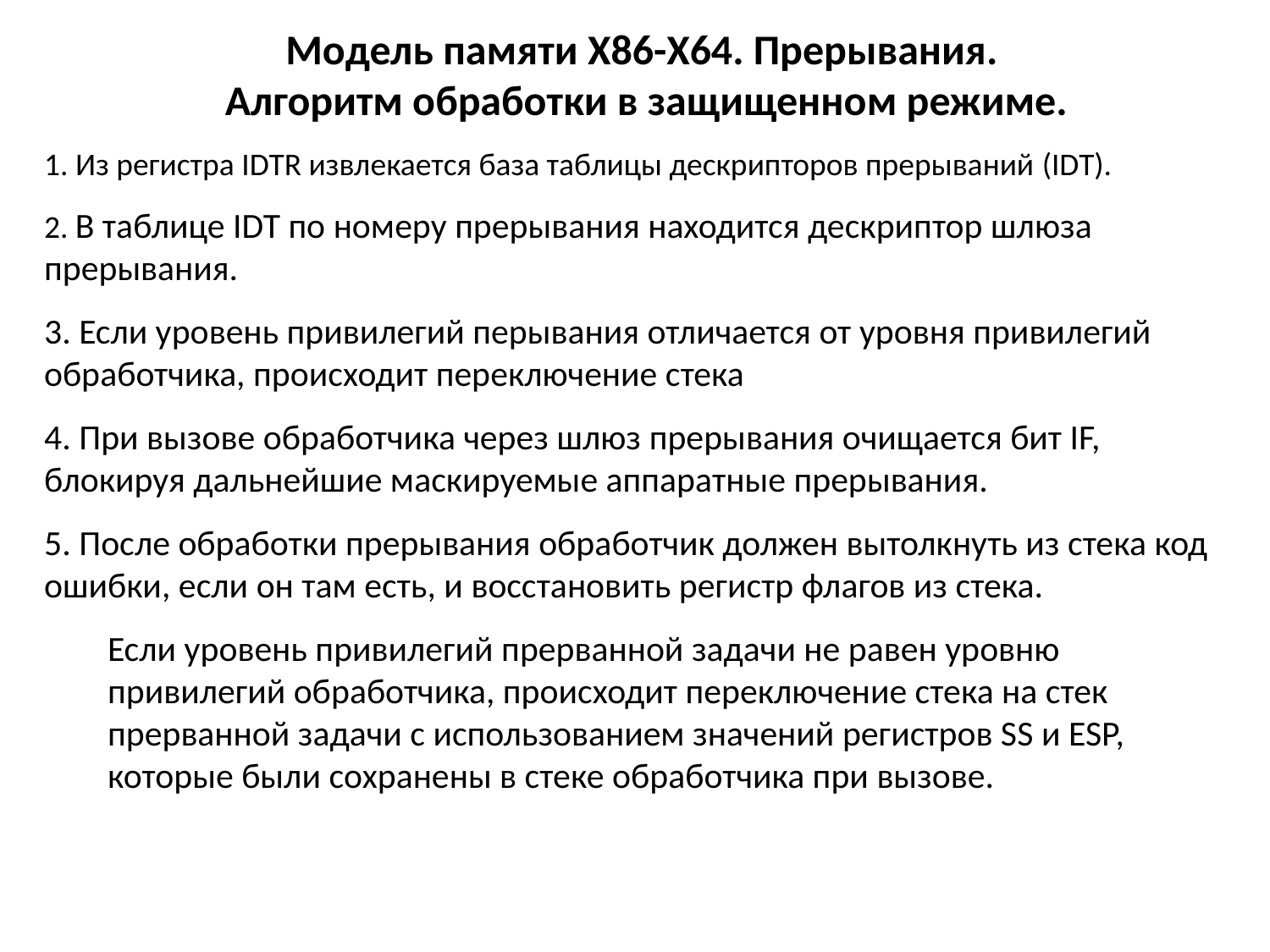

# Модель памяти X86-X64. Прерывания. Алгоритм обработки в защищенном режиме.
1. Из регистра IDTR извлекается база таблицы дескрипторов прерываний (IDT).
2. В таблице IDT по номеру прерывания находится дескриптор шлюза прерывания.
3. Если уровень привилегий перывания отличается от уровня привилегий обработчика, происходит переключение стека
4. При вызове обработчика через шлюз прерывания очищается бит IF, блокируя дальнейшие маскируемые аппаратные прерывания.
5. После обработки прерывания обработчик должен вытолкнуть из стека код ошибки, если он там есть, и восстановить регистр флагов из стека.
Если уровень привилегий прерванной задачи не равен уровню привилегий обработчика, происходит переключение стека на стек прерванной задачи с использованием значений регистров SS и ESP, которые были сохранены в стеке обработчика при вызове.